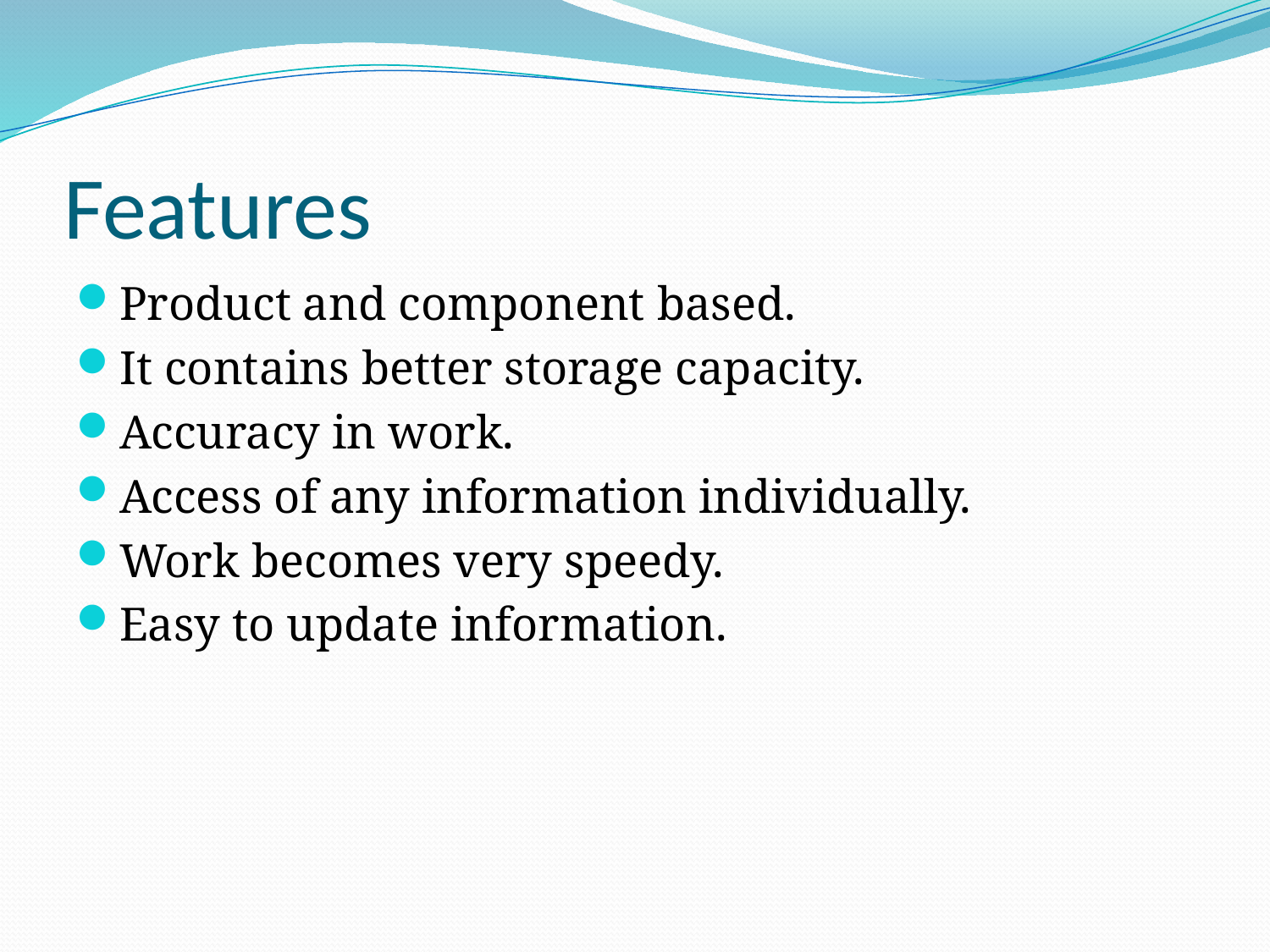

# Features
Product and component based.
It contains better storage capacity.
Accuracy in work.
Access of any information individually.
Work becomes very speedy.
Easy to update information.